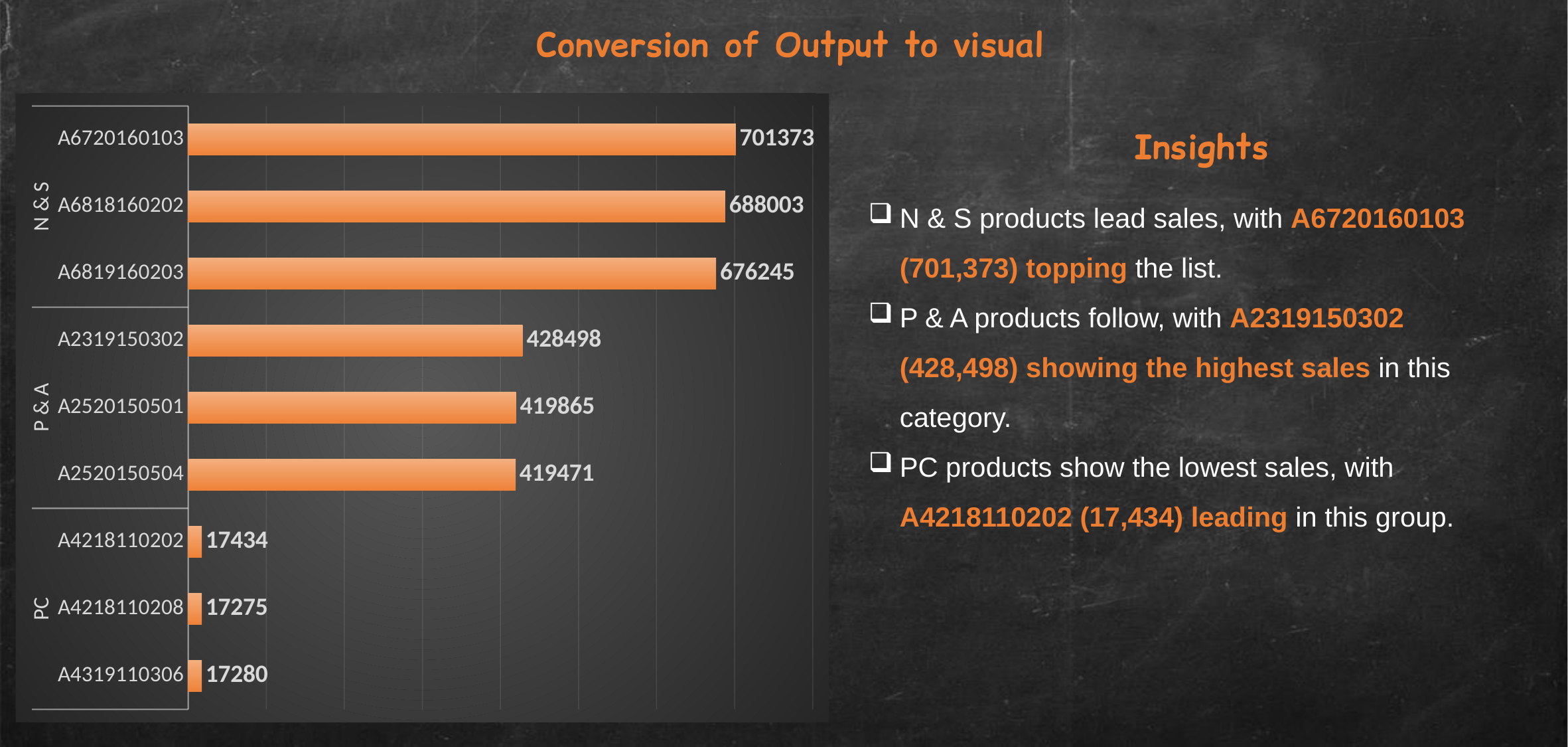

Conversion of Output to visual

### Chart

| Category | Total |
|---|---|
| A6720160103 | 701373.0 |
| A6818160202 | 688003.0 |
| A6819160203 | 676245.0 |
| A2319150302 | 428498.0 |
| A2520150501 | 419865.0 |
| A2520150504 | 419471.0 |
| A4218110202 | 17434.0 |
| A4218110208 | 17275.0 |
| A4319110306 | 17280.0 |
 Insights
N & S products lead sales, with A6720160103 (701,373) topping the list.
P & A products follow, with A2319150302 (428,498) showing the highest sales in this category.
PC products show the lowest sales, with A4218110202 (17,434) leading in this group.